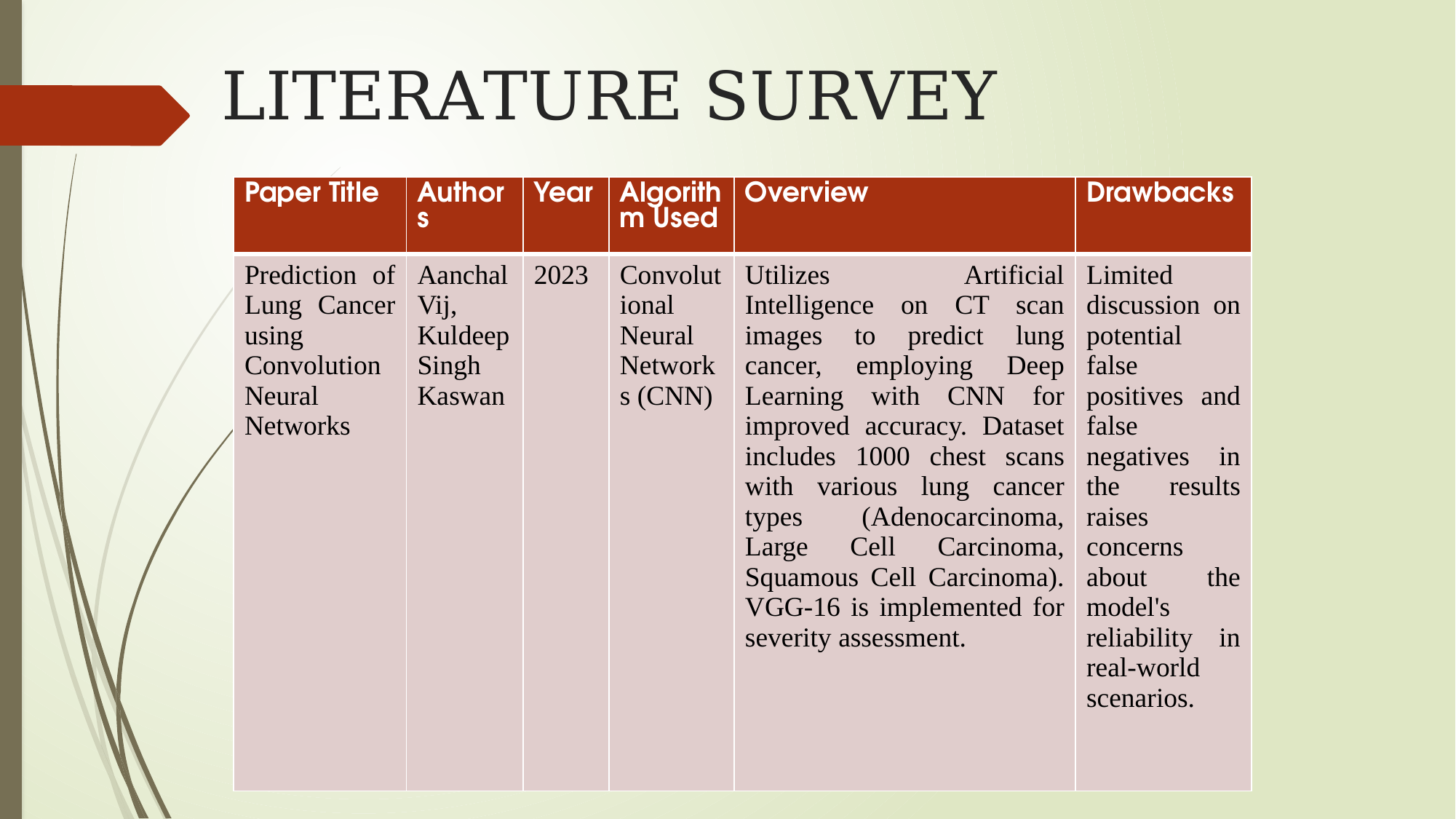

# LITERATURE SURVEY
| Paper Title | Authors | Year | Algorithm Used | Overview | Drawbacks |
| --- | --- | --- | --- | --- | --- |
| Prediction of Lung Cancer using Convolution Neural Networks | Aanchal Vij, Kuldeep Singh Kaswan | 2023 | Convolutional Neural Networks (CNN) | Utilizes Artificial Intelligence on CT scan images to predict lung cancer, employing Deep Learning with CNN for improved accuracy. Dataset includes 1000 chest scans with various lung cancer types (Adenocarcinoma, Large Cell Carcinoma, Squamous Cell Carcinoma). VGG-16 is implemented for severity assessment. | Limited discussion on potential false positives and false negatives in the results raises concerns about the model's reliability in real-world scenarios. |